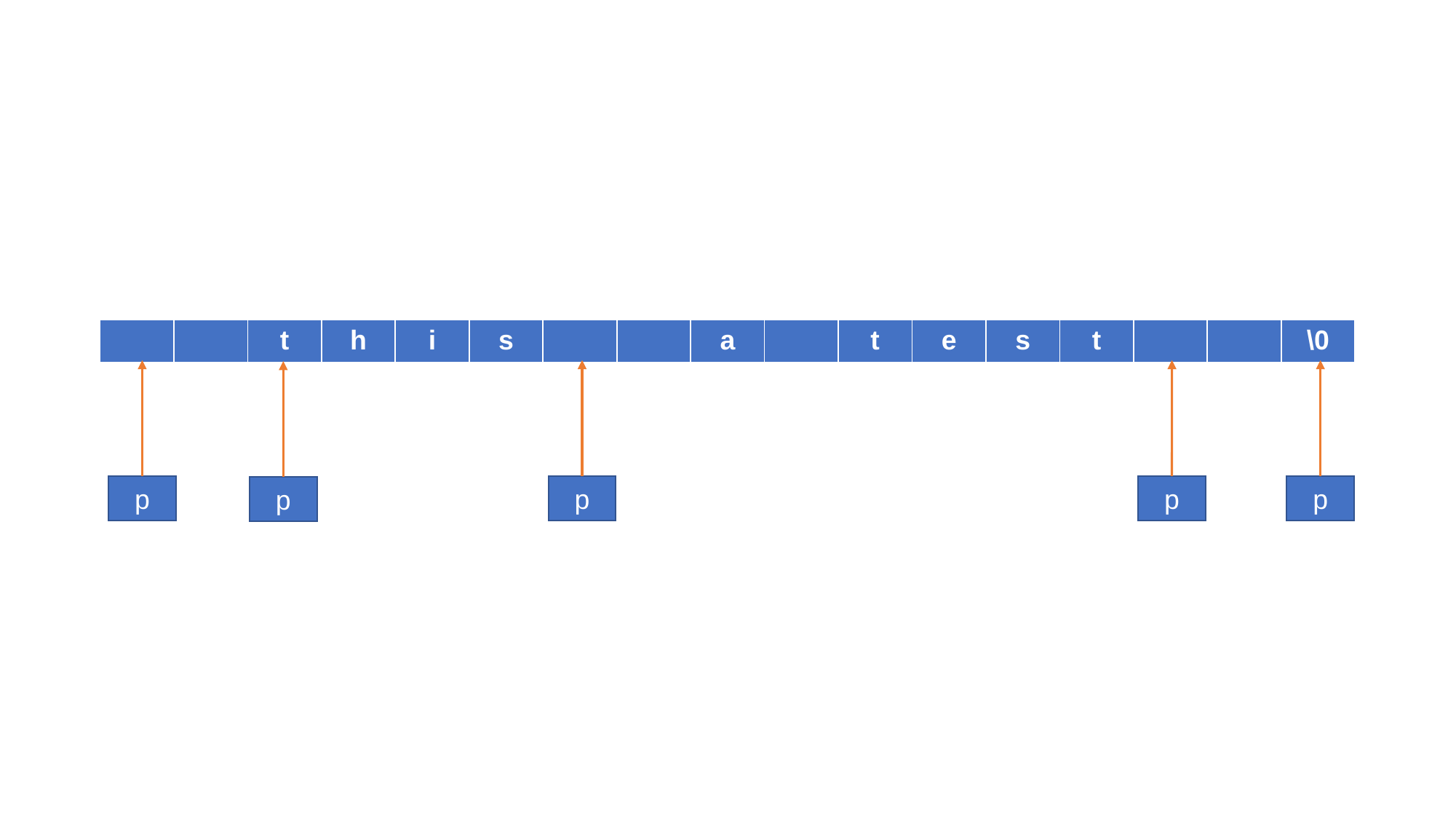

#
|  |  | t | h | i | s |  |  | a |  | t | e | s | t |  |  | \0 |
| --- | --- | --- | --- | --- | --- | --- | --- | --- | --- | --- | --- | --- | --- | --- | --- | --- |
p
p
p
p
p